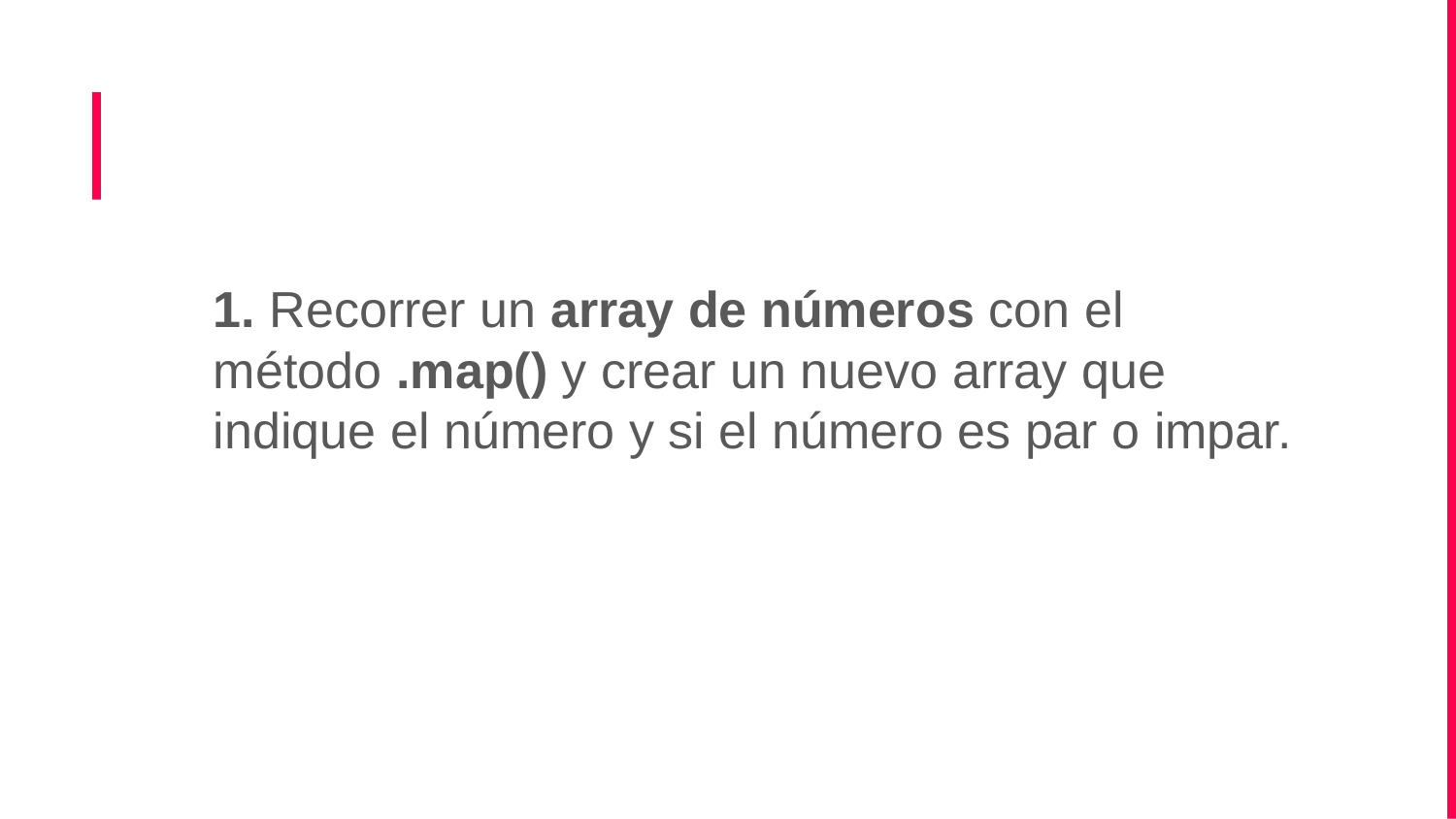

1. Recorrer un array de números con el método .map() y crear un nuevo array que indique el número y si el número es par o impar.